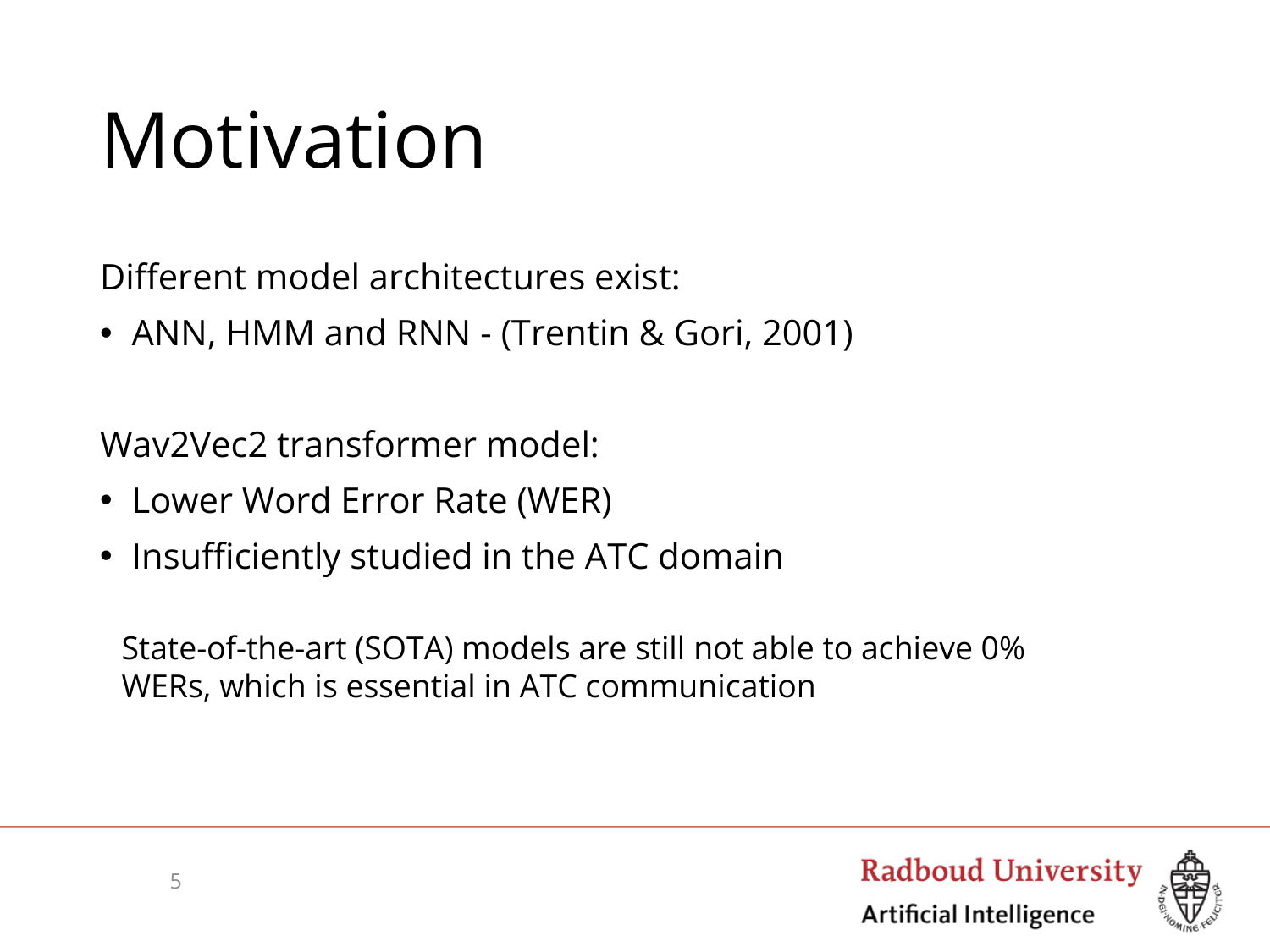

# Motivation
Different model architectures exist:
ANN, HMM and RNN - (Trentin & Gori, 2001)

Wav2Vec2 transformer model:
Lower Word Error Rate (WER)
Insufficiently studied in the ATC domain

State-of-the-art (SOTA) models are still not able to achieve 0% WERs, which is essential in ATC communication
5